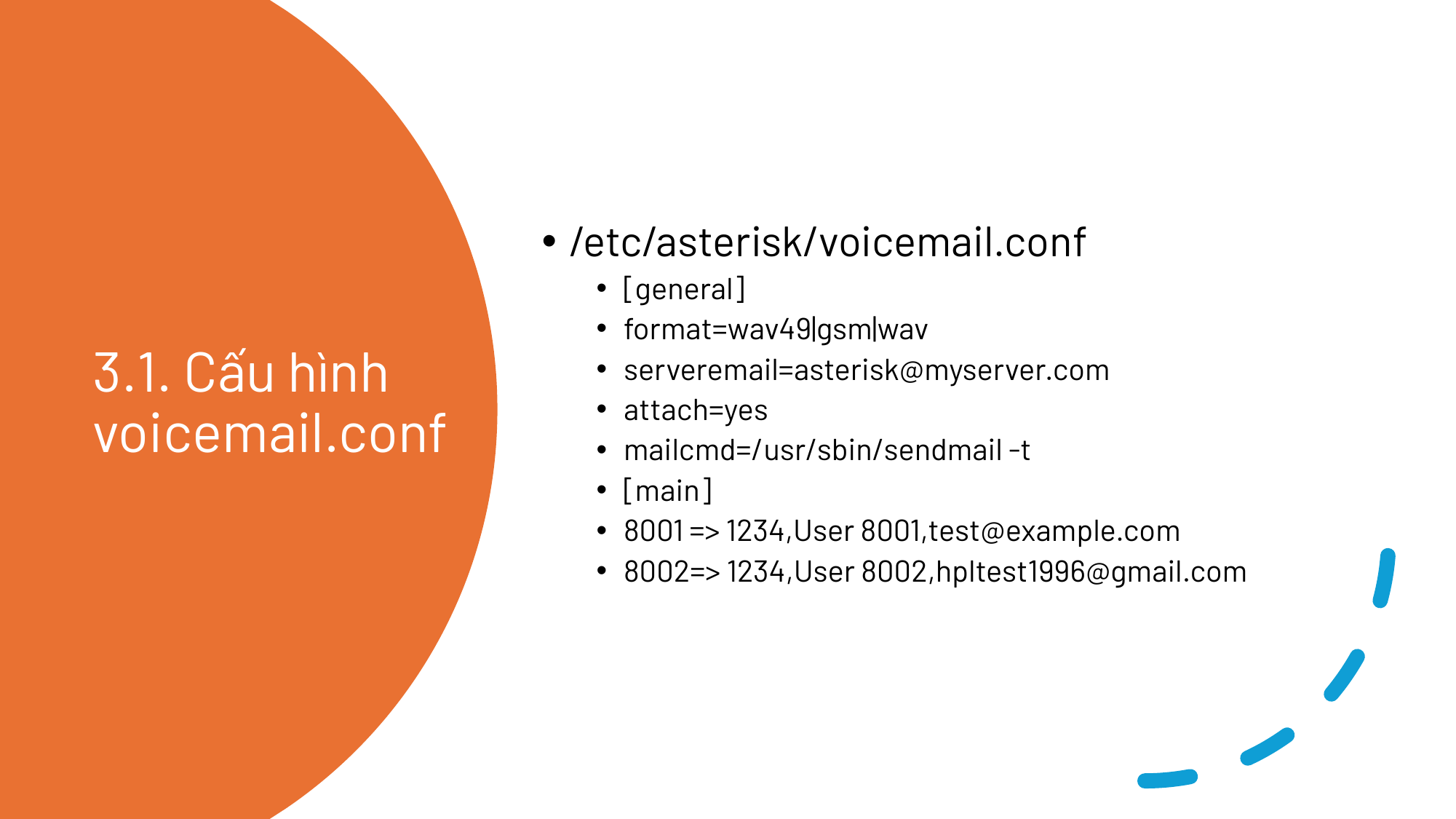

/etc/asterisk/voicemail.conf
[general]
format=wav49|gsm|wav
serveremail=asterisk@myserver.com
attach=yes
mailcmd=/usr/sbin/sendmail -t
[main]
8001 => 1234,User 8001,test@example.com
8002=> 1234,User 8002,hpltest1996@gmail.com
# 3.1. Cấu hình voicemail.conf

15